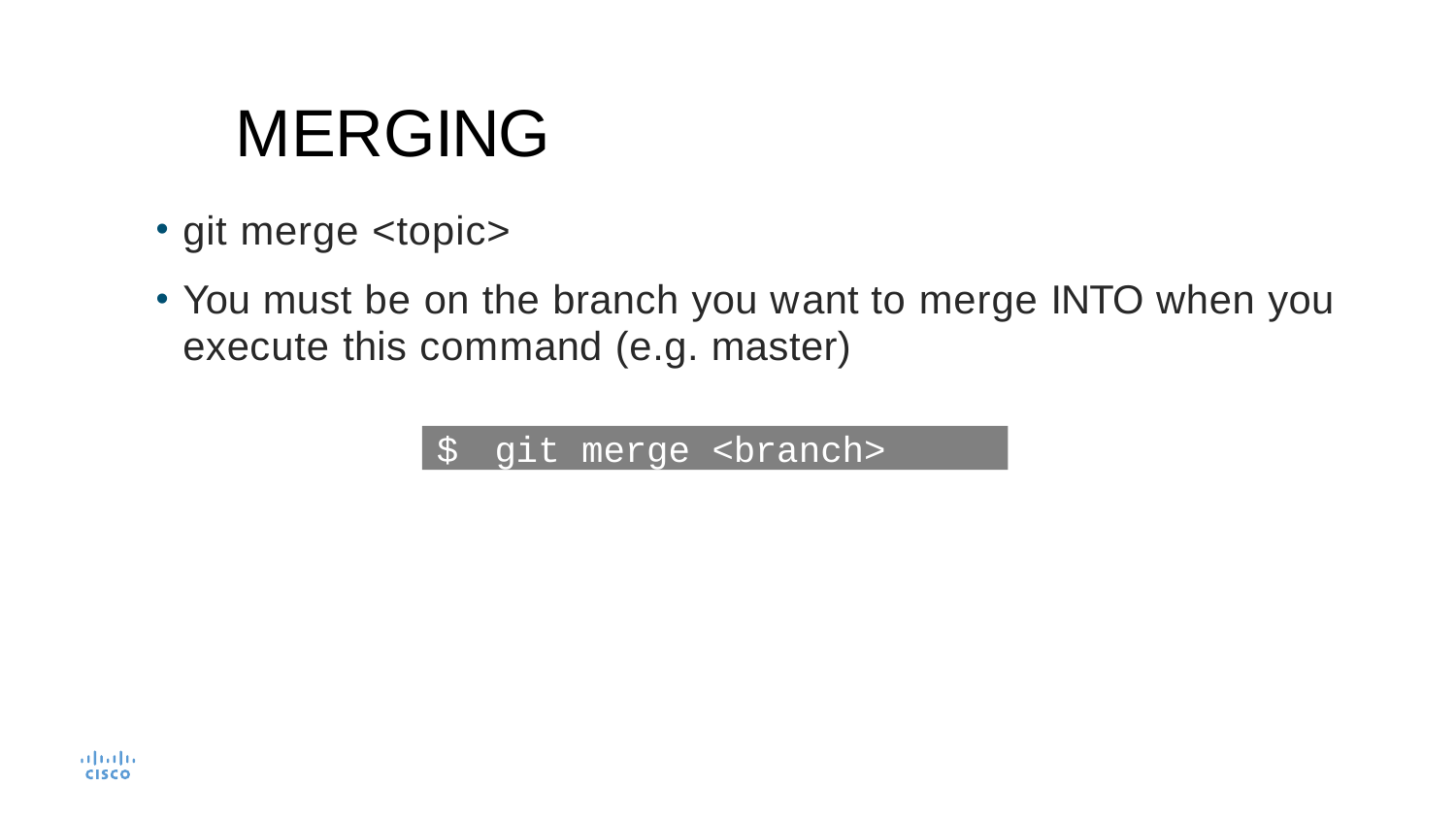

# MERGING
git merge <topic>
You must be on the branch you want to merge INTO when you execute this command (e.g. master)
$	git	merge	<branch>